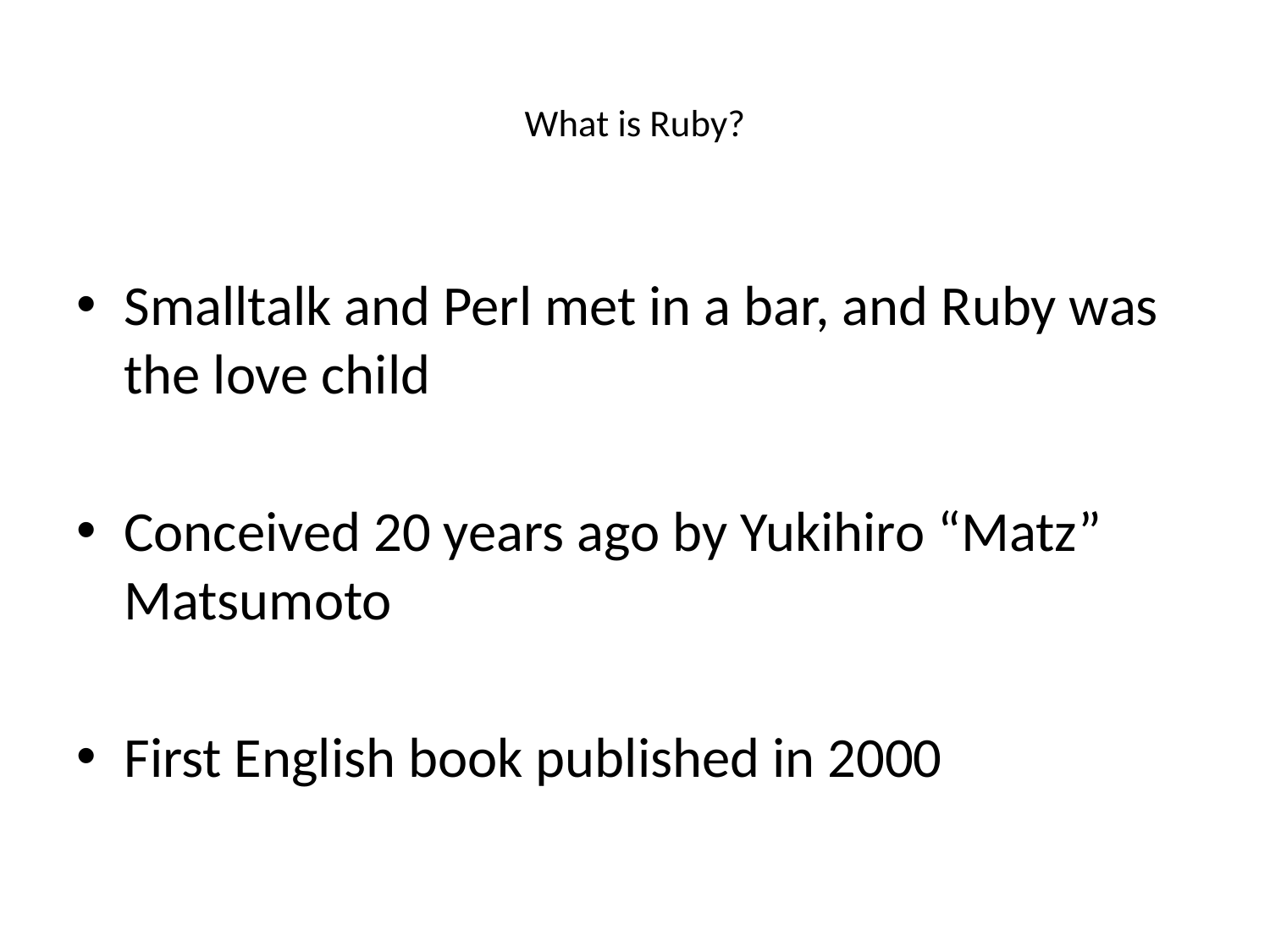

# What is Ruby?
Smalltalk and Perl met in a bar, and Ruby was the love child

Conceived 20 years ago by Yukihiro “Matz” Matsumoto

First English book published in 2000